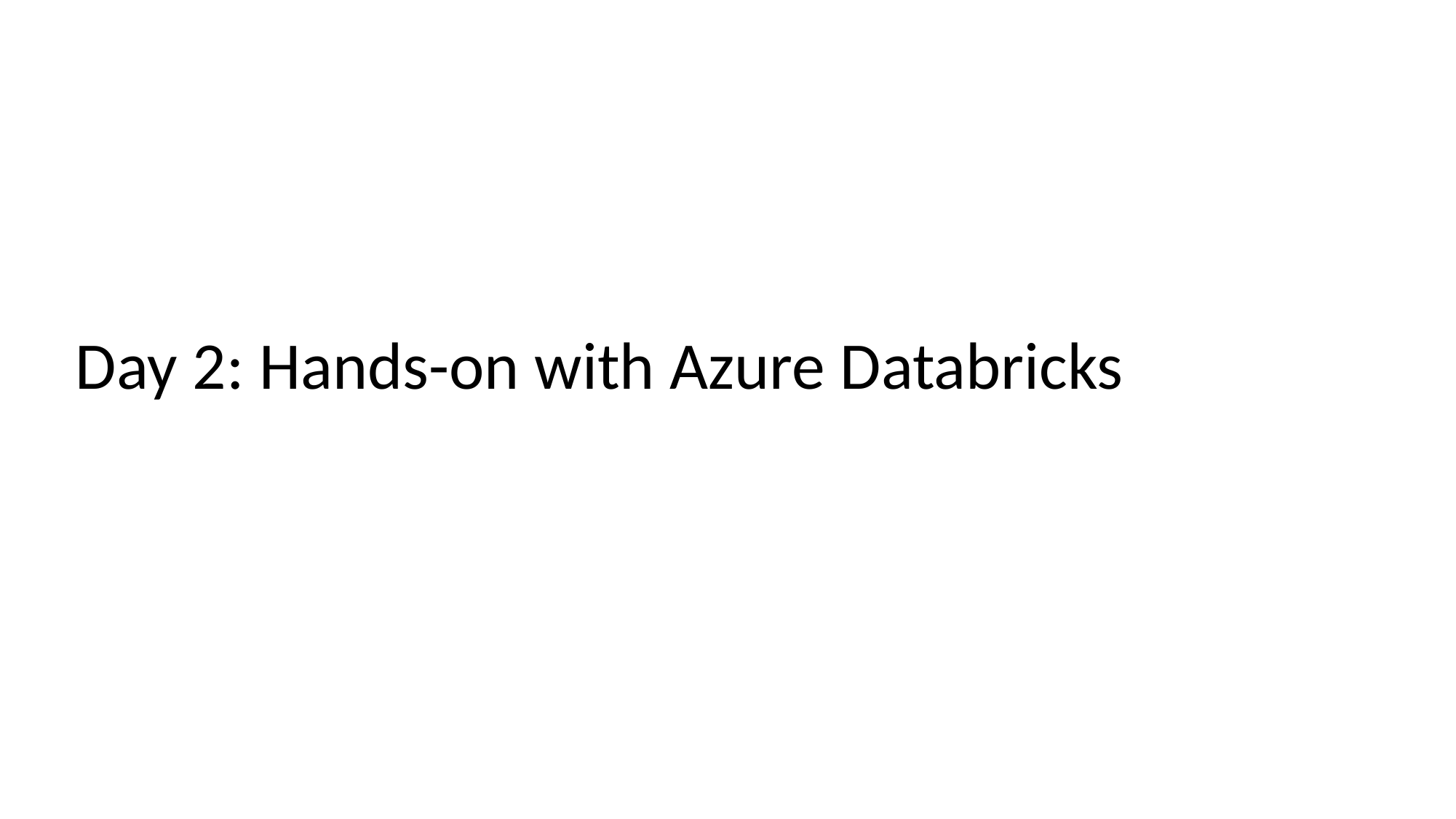

# Day 2: Hands-on with Azure Databricks